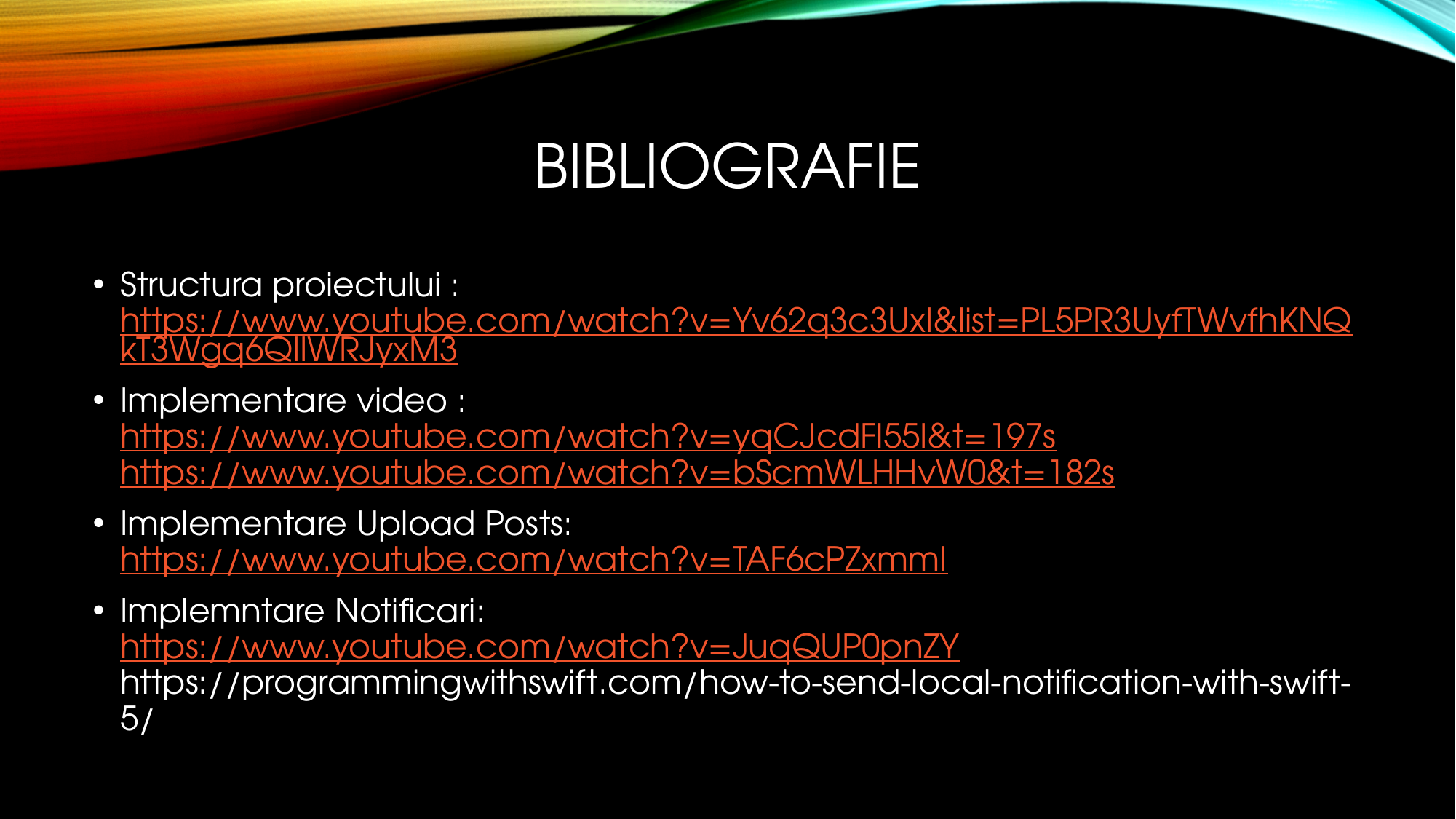

# Bibliografie
Structura proiectului : https://www.youtube.com/watch?v=Yv62q3c3UxI&list=PL5PR3UyfTWvfhKNQkT3Wgq6QIIWRJyxM3
Implementare video : https://www.youtube.com/watch?v=yqCJcdFl55I&t=197s https://www.youtube.com/watch?v=bScmWLHHvW0&t=182s
Implementare Upload Posts: https://www.youtube.com/watch?v=TAF6cPZxmmI
Implemntare Notificari:
https://www.youtube.com/watch?v=JuqQUP0pnZY
https://programmingwithswift.com/how-to-send-local-notification-with-swift-5/